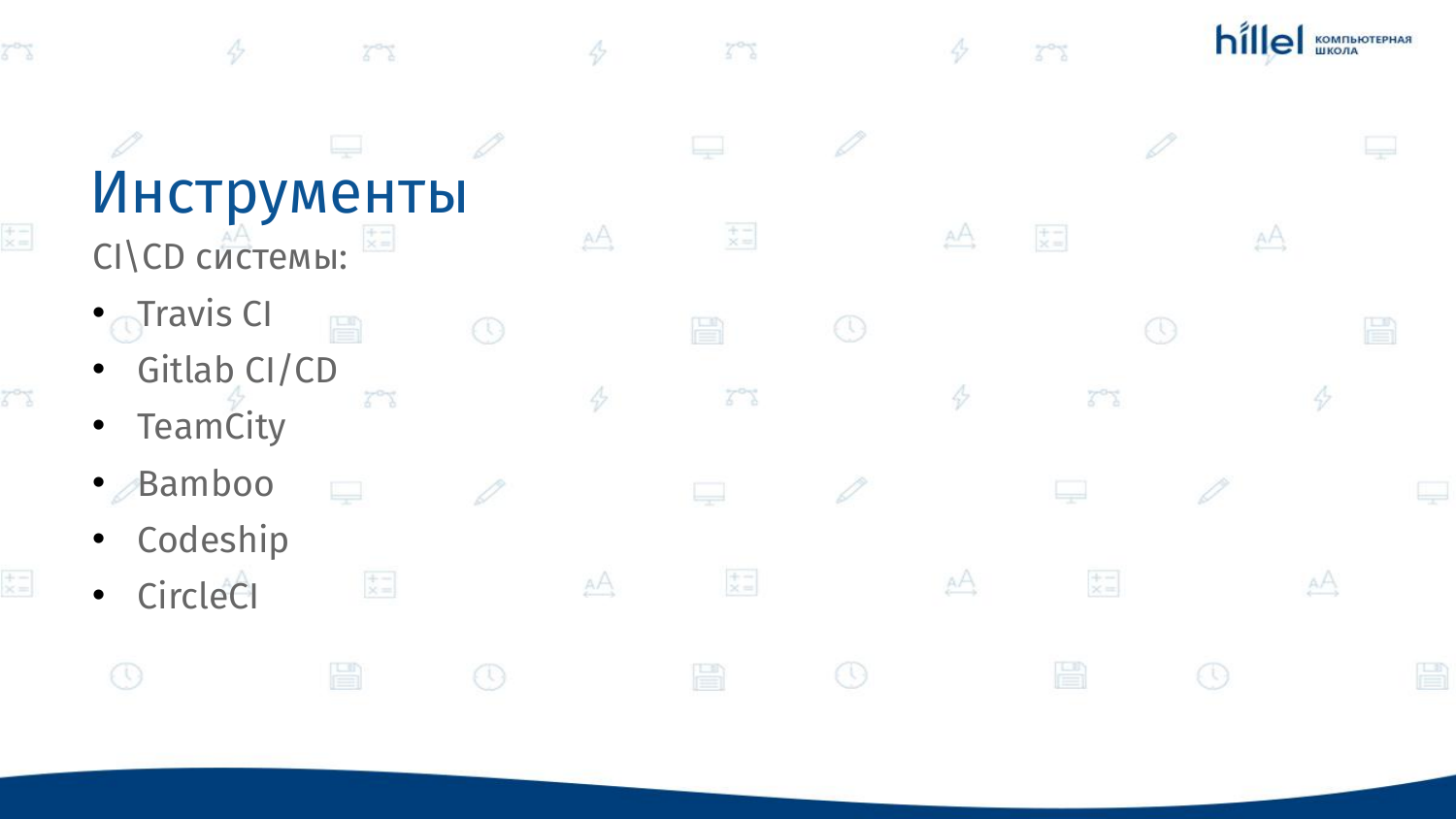

Инструменты
CI\CD системы:
Travis CI
Gitlab CI/CD
TeamCity
Bamboo
Codeship
CircleCI